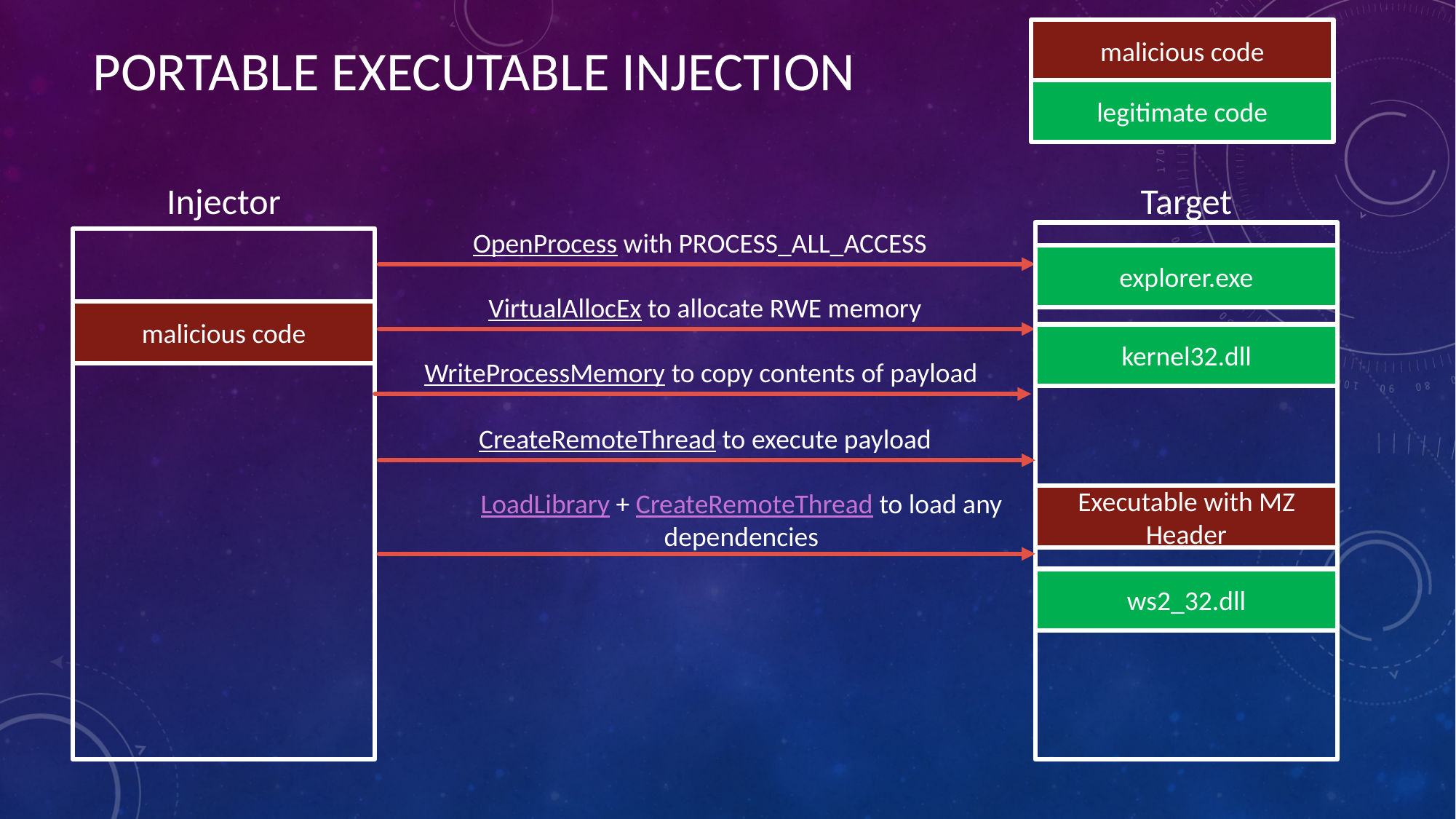

malicious code
# Portable Executable Injection
legitimate code
Injector
Target
OpenProcess with PROCESS_ALL_ACCESS

explorer.exe
VirtualAllocEx to allocate RWE memory
malicious code
kernel32.dll
WriteProcessMemory to copy contents of payload
CreateRemoteThread to execute payload
LoadLibrary + CreateRemoteThread to load any dependencies
Executable with MZ Header
ws2_32.dll